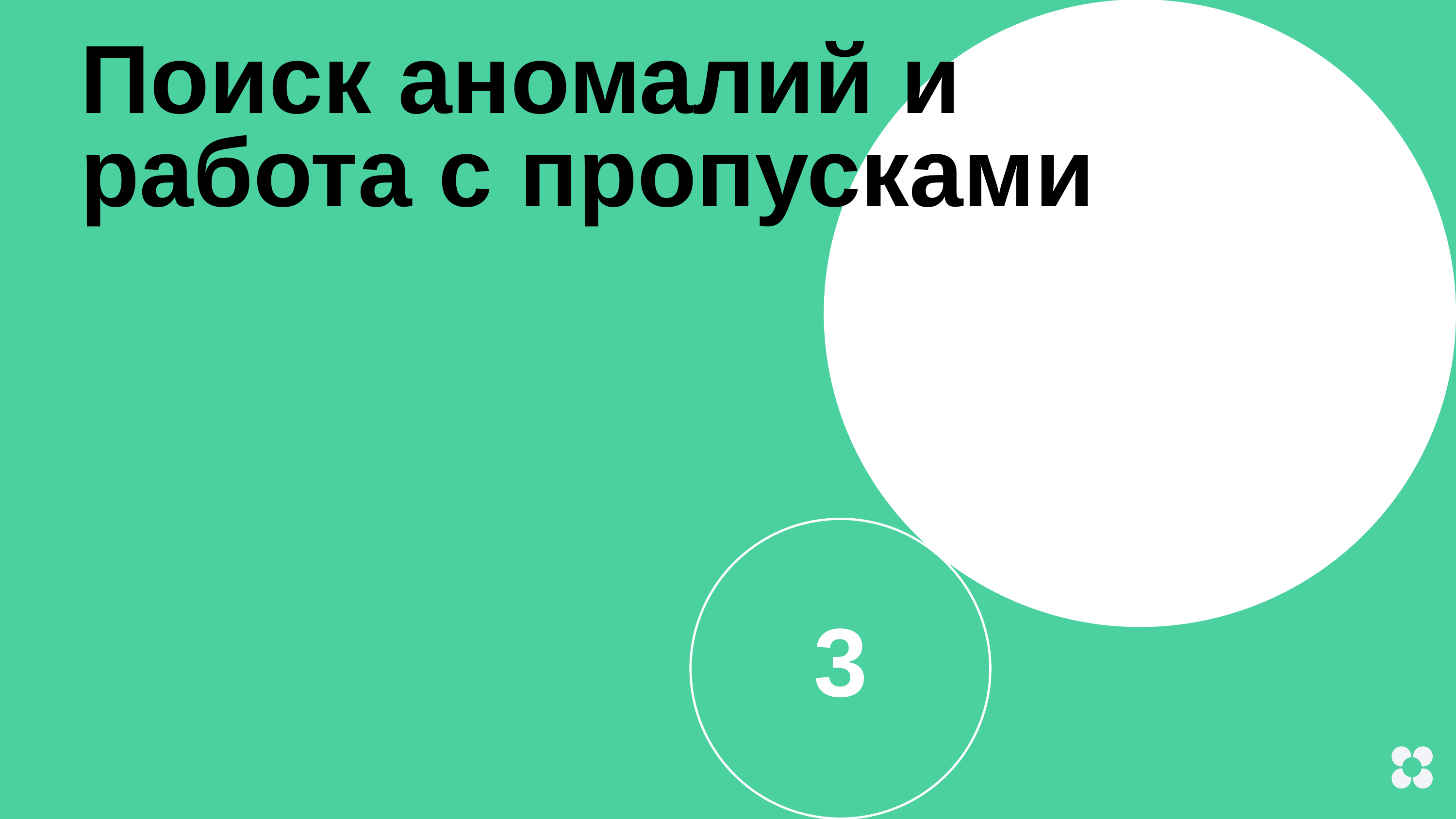

Поиск аномалий и
работа с пропусками

3